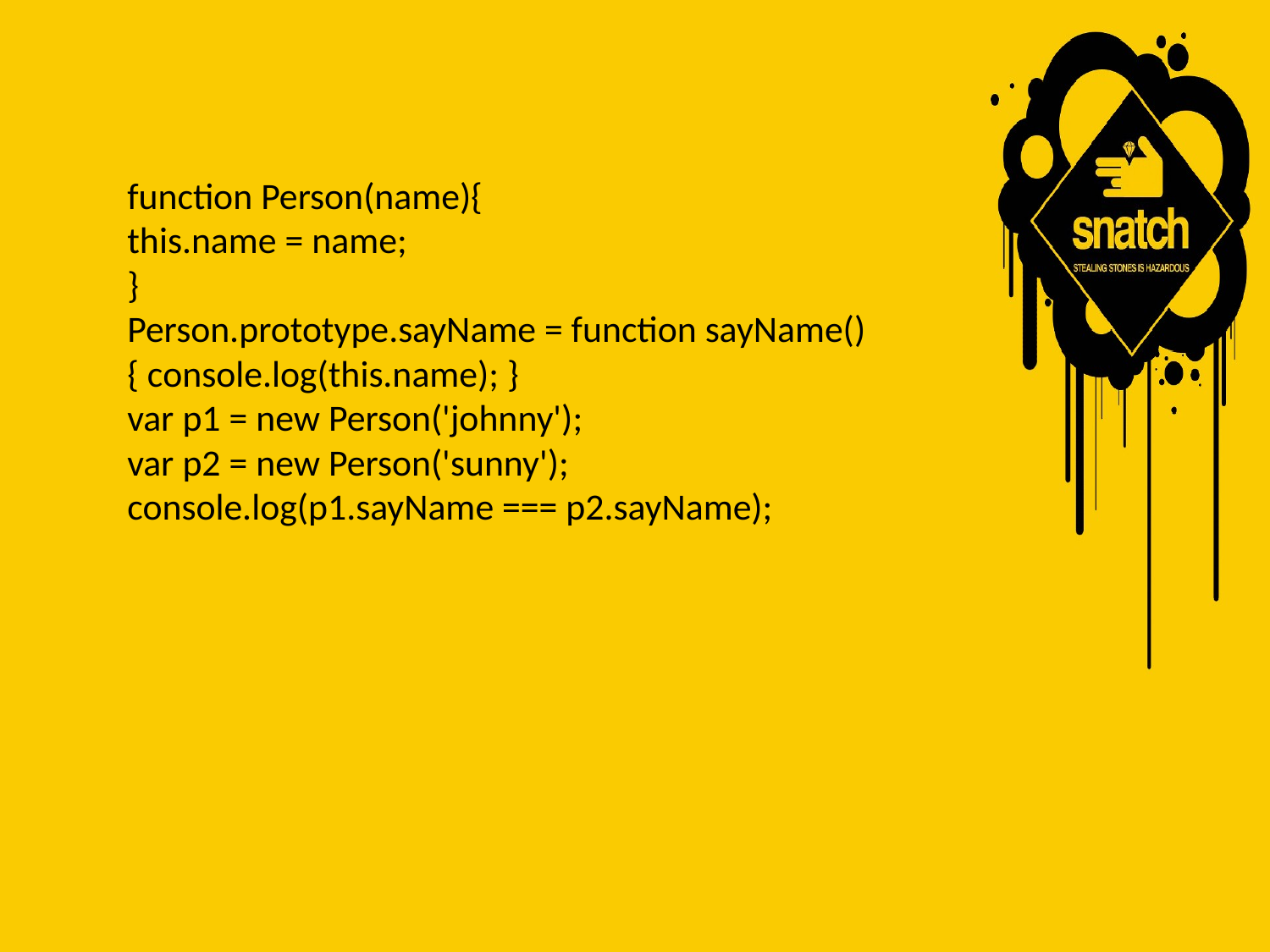

function Person(name){
this.name = name;
}
Person.prototype.sayName = function sayName(){ console.log(this.name); }
var p1 = new Person('johnny');
var p2 = new Person('sunny');
console.log(p1.sayName === p2.sayName);